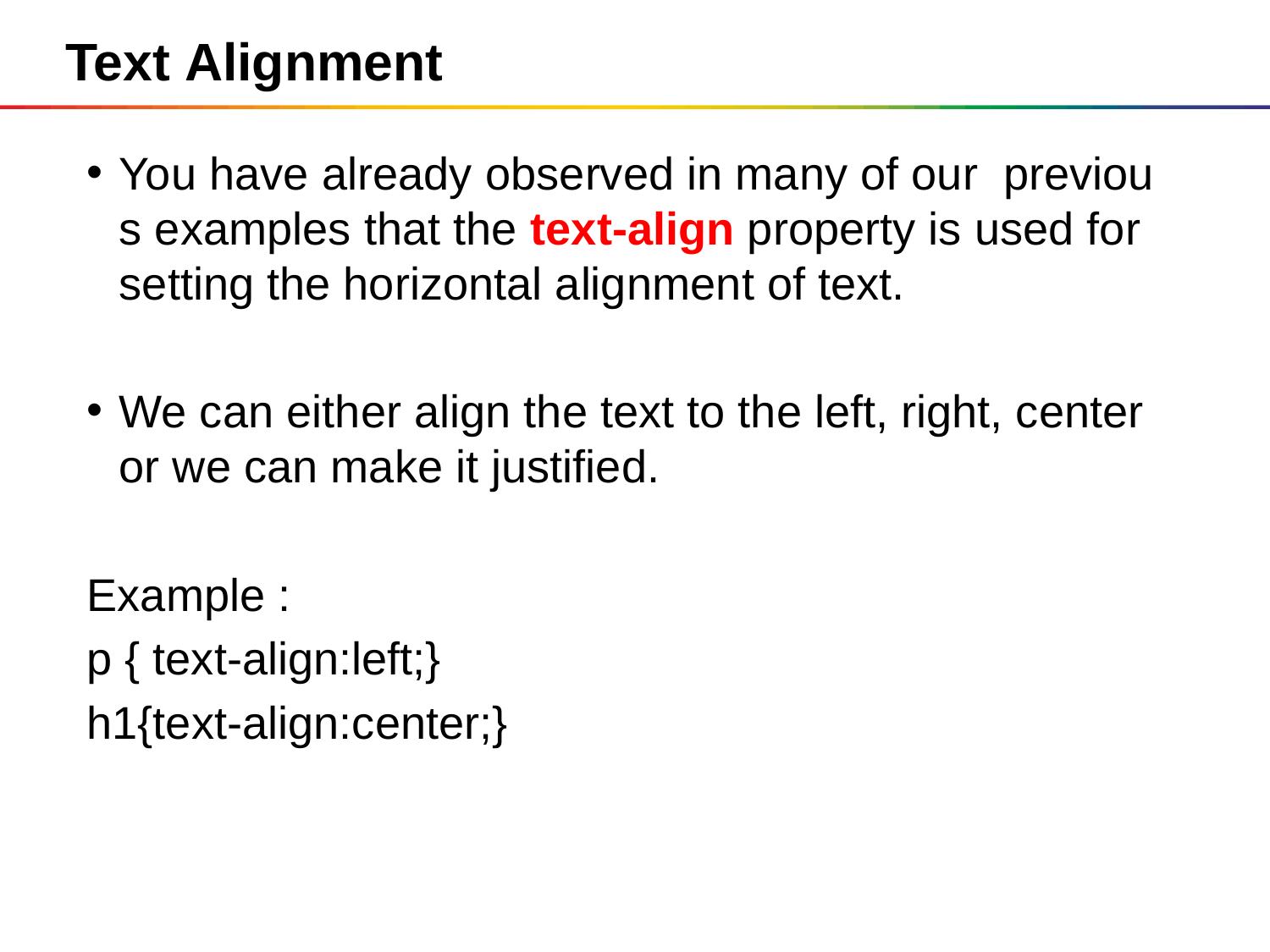

Text Alignment
You have already observed in many of our  previous examples that the text-align property is used for setting the horizontal alignment of text.

We can either align the text to the left, right, center or we can make it justified.

Example :
p { text-align:left;}
h1{text-align:center;}